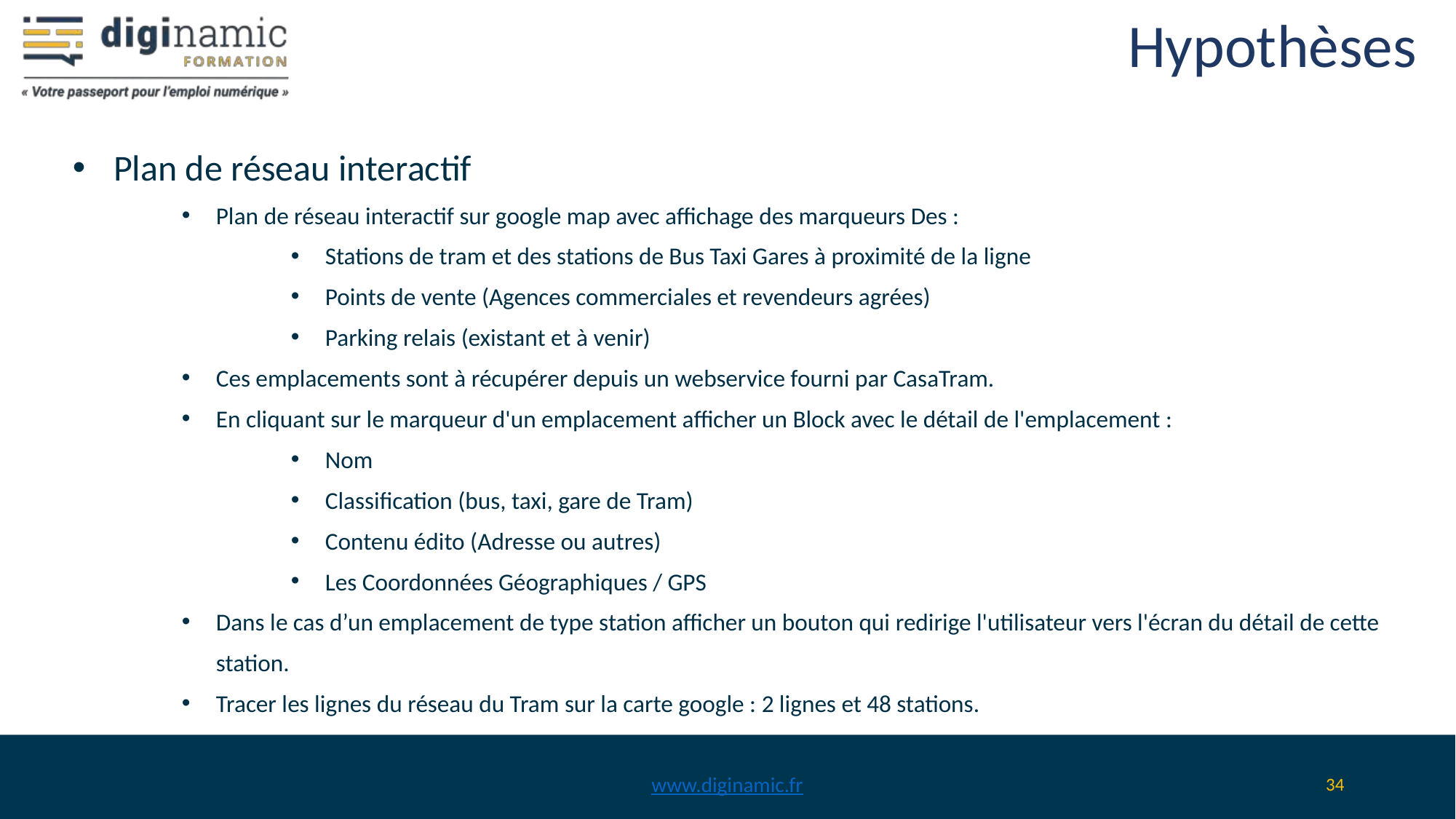

# Hypothèses
Plan de réseau interactif
Plan de réseau interactif sur google map avec affichage des marqueurs Des :
Stations de tram et des stations de Bus Taxi Gares à proximité de la ligne
Points de vente (Agences commerciales et revendeurs agrées)
Parking relais (existant et à venir)
Ces emplacements sont à récupérer depuis un webservice fourni par CasaTram.
En cliquant sur le marqueur d'un emplacement afficher un Block avec le détail de l'emplacement :
Nom
Classification (bus, taxi, gare de Tram)
Contenu édito (Adresse ou autres)
Les Coordonnées Géographiques / GPS
Dans le cas d’un emplacement de type station afficher un bouton qui redirige l'utilisateur vers l'écran du détail de cette station.
Tracer les lignes du réseau du Tram sur la carte google : 2 lignes et 48 stations.
www.diginamic.fr
34